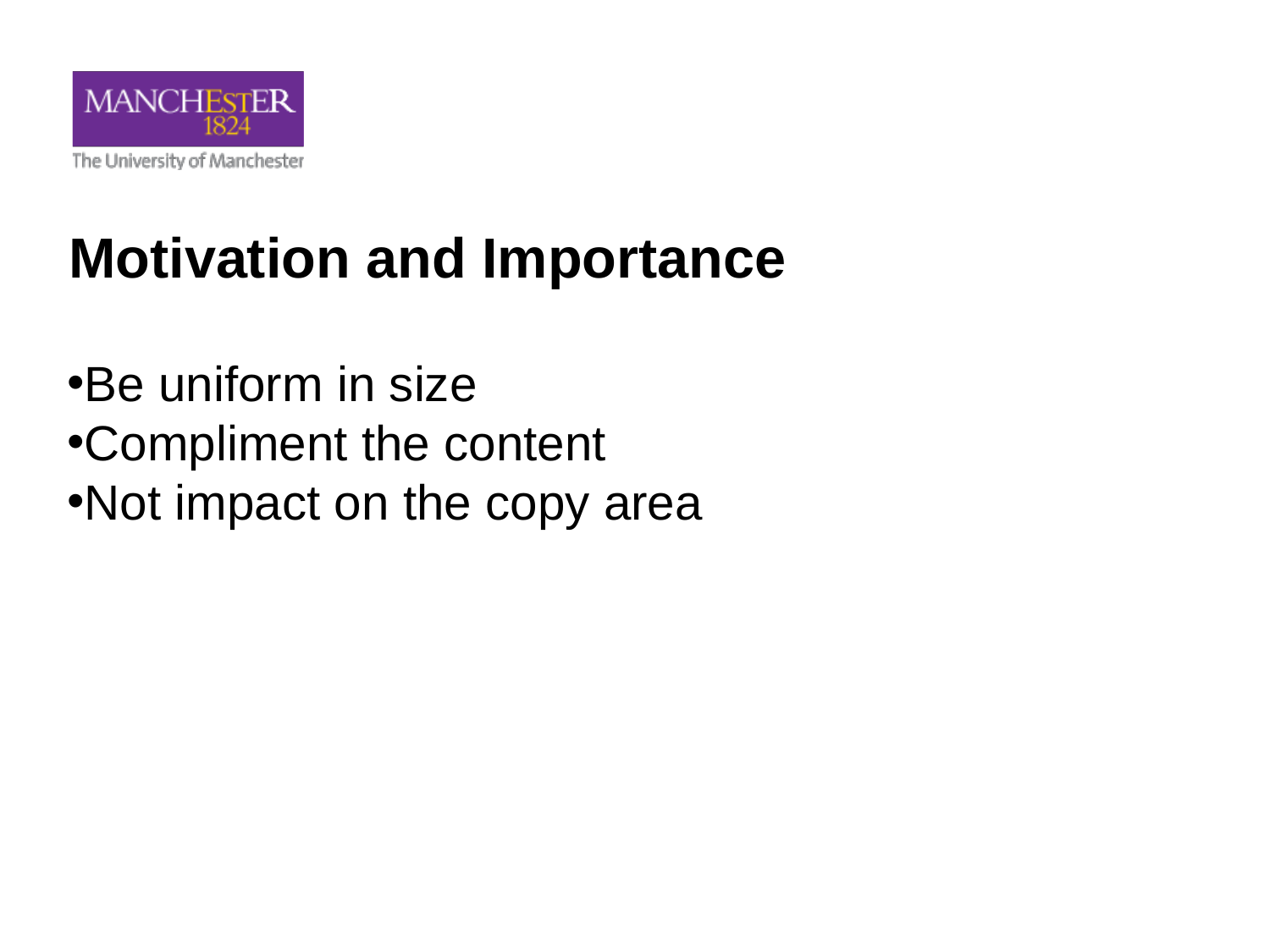

Motivation and Importance
Be uniform in size
Compliment the content
Not impact on the copy area